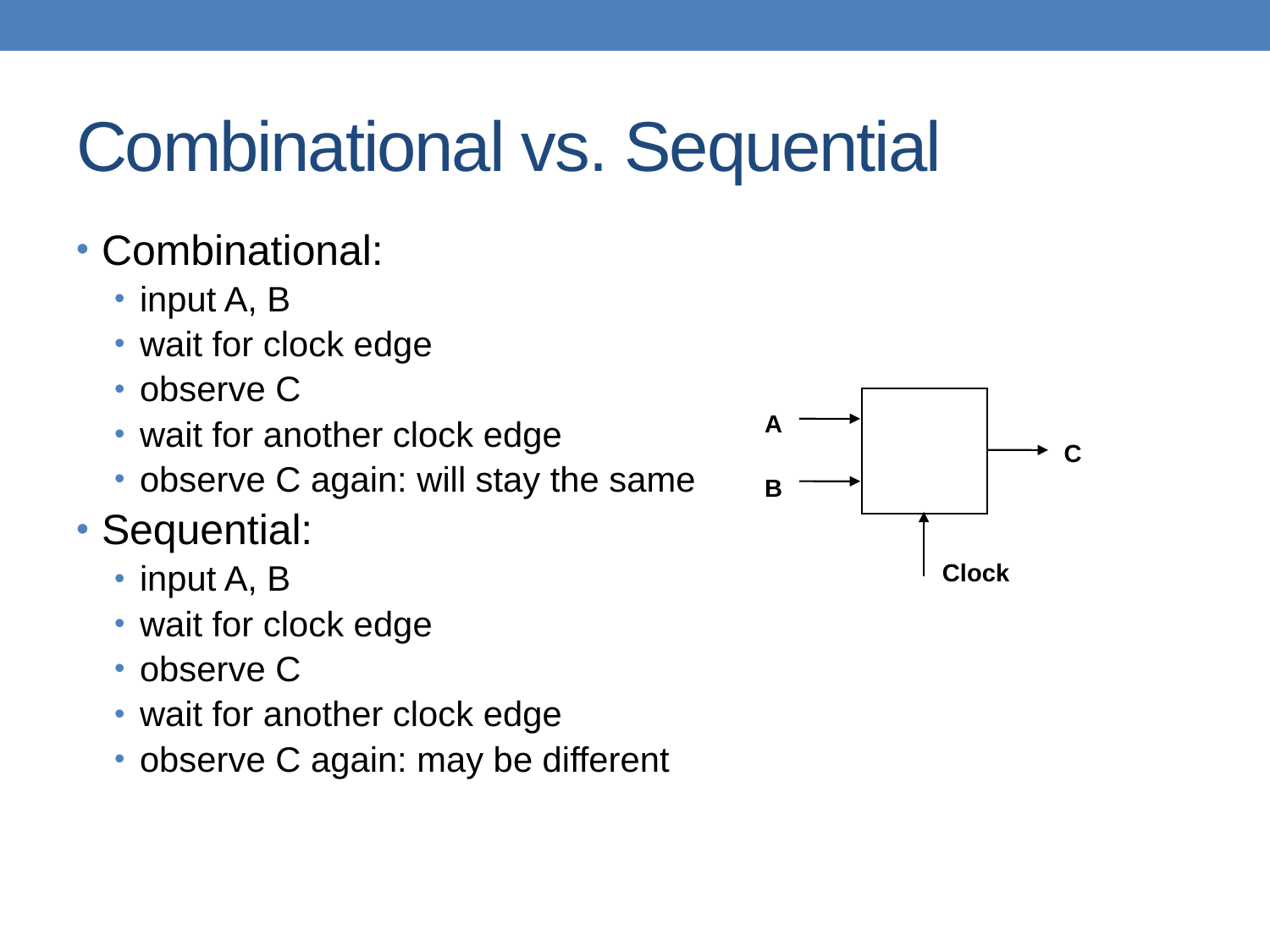

# Combinational vs. Sequential
Combinational:
input A, B
wait for clock edge
observe C
wait for another clock edge
observe C again: will stay the same
Sequential:
input A, B
wait for clock edge
observe C
wait for another clock edge
observe C again: may be different

A

C

B

Clock